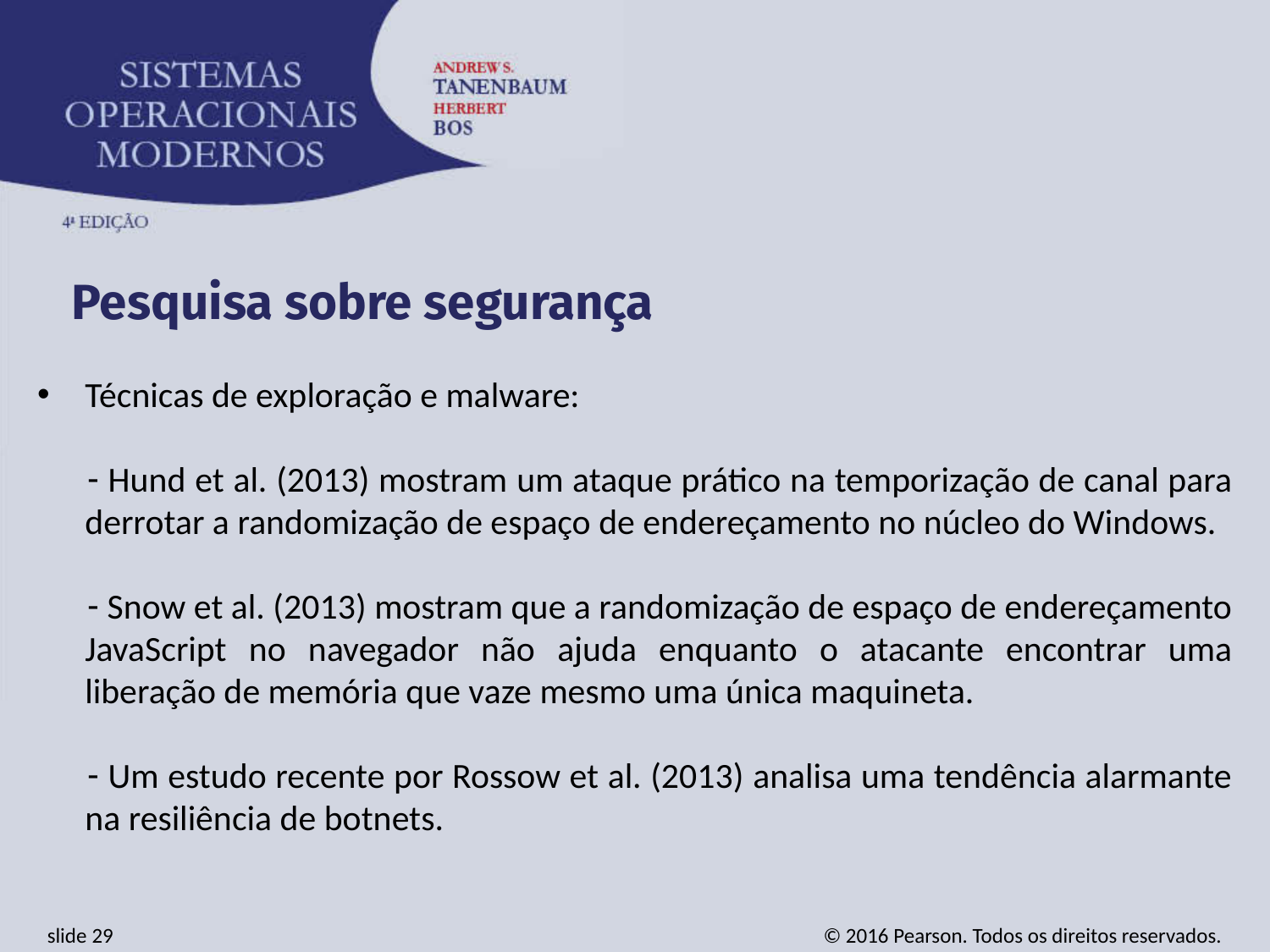

Pesquisa sobre segurança
Técnicas de exploração e malware:

 Hund et al. (2013) mostram um ataque prático na temporização de canal para derrotar a randomização de espaço de endereçamento no núcleo do Windows.

 Snow et al. (2013) mostram que a randomização de espaço de endereçamento JavaScript no navegador não ajuda enquanto o atacante encontrar uma liberação de memória que vaze mesmo uma única maquineta.

 Um estudo recente por Rossow et al. (2013) analisa uma tendência alarmante na resiliência de botnets.